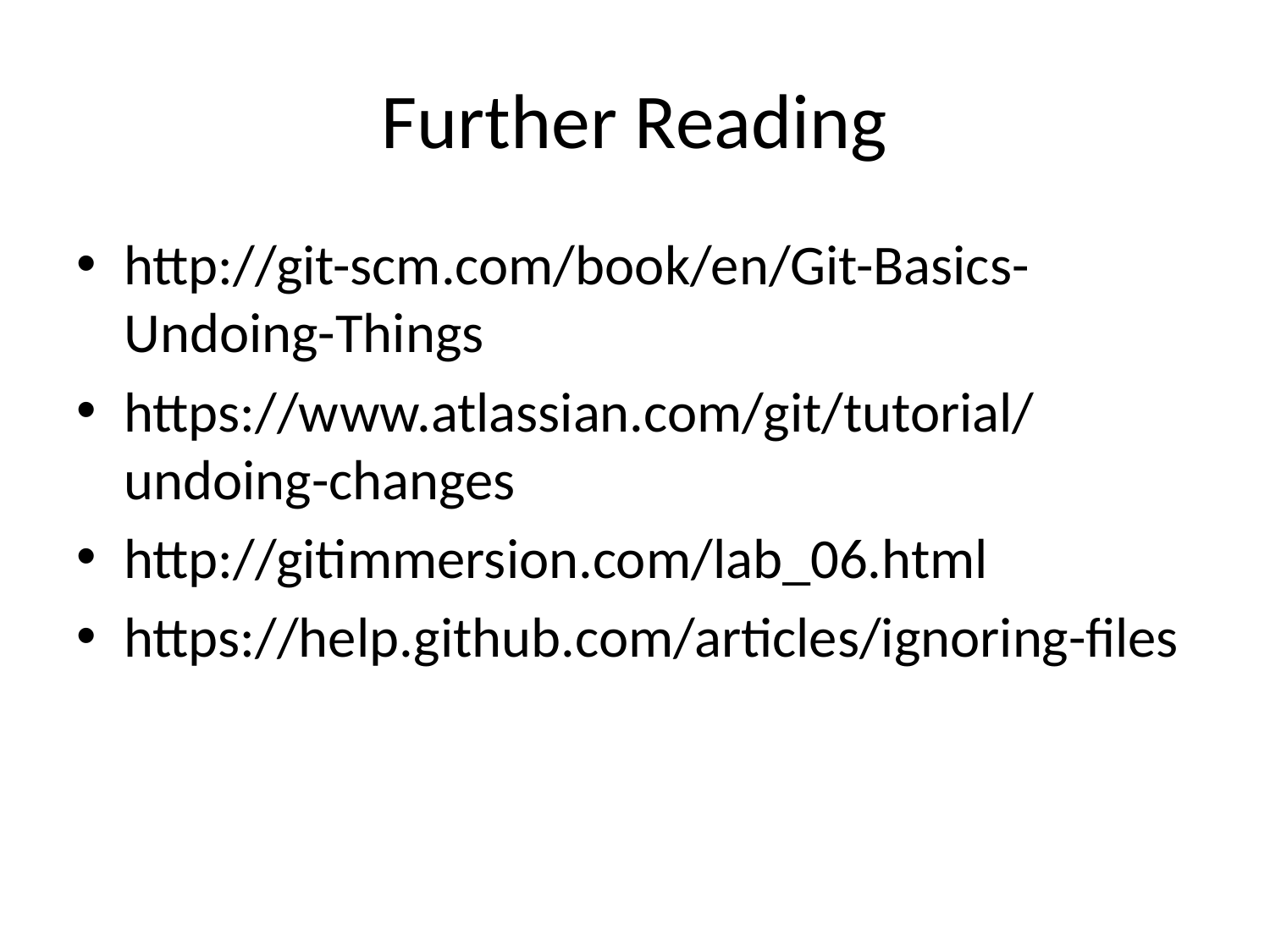

# Further Reading
http://git-scm.com/book/en/Git-Basics-Undoing-Things
https://www.atlassian.com/git/tutorial/undoing-changes
http://gitimmersion.com/lab_06.html
https://help.github.com/articles/ignoring-files